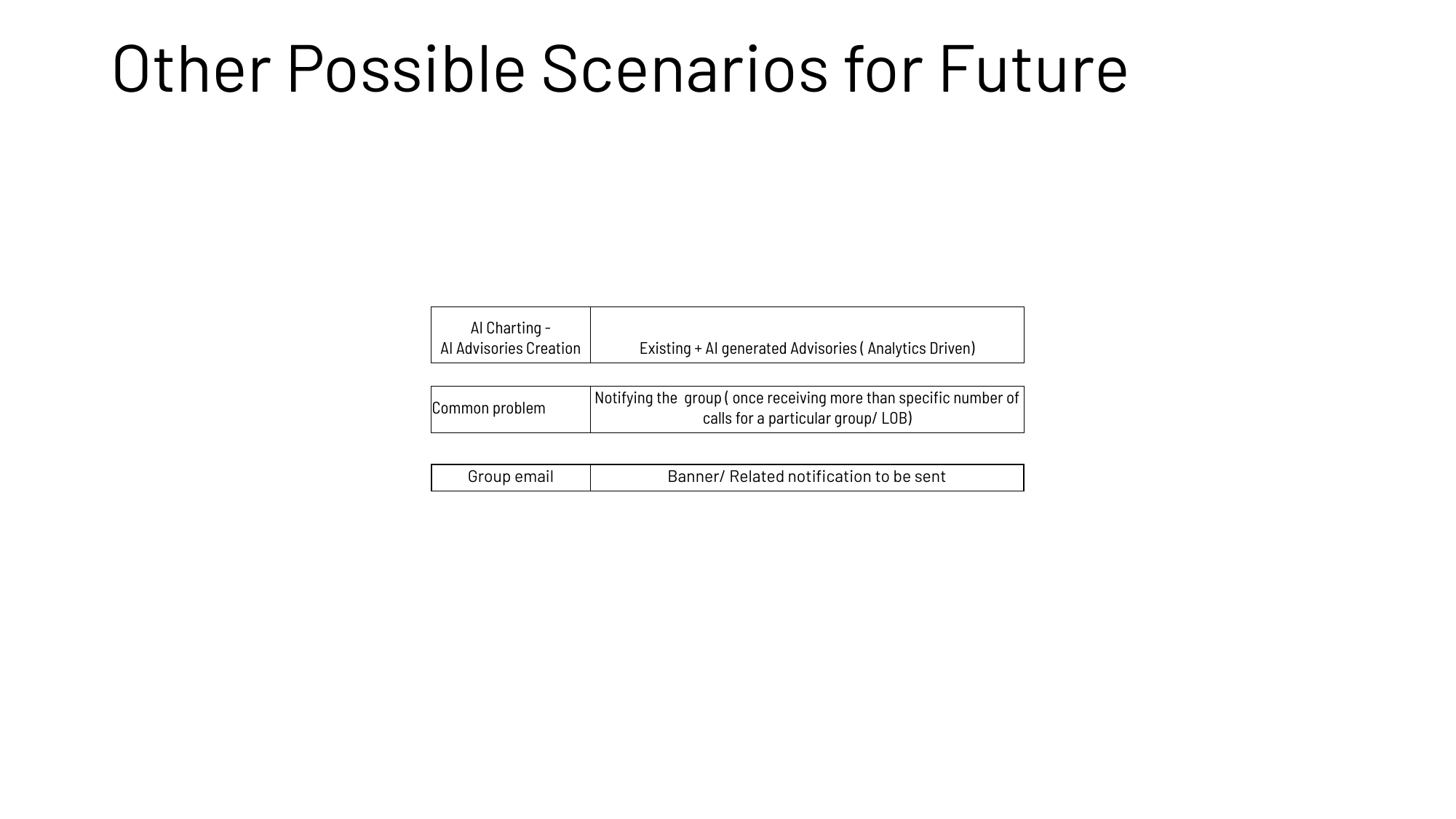

# Other Possible Scenarios for Future
| AI Charting - AI Advisories Creation | Existing + AI generated Advisories ( Analytics Driven) |
| --- | --- |
| Common problem | Notifying the group ( once receiving more than specific number of calls for a particular group/ LOB) |
| --- | --- |
| Group email | Banner/ Related notification to be sent |
| --- | --- |